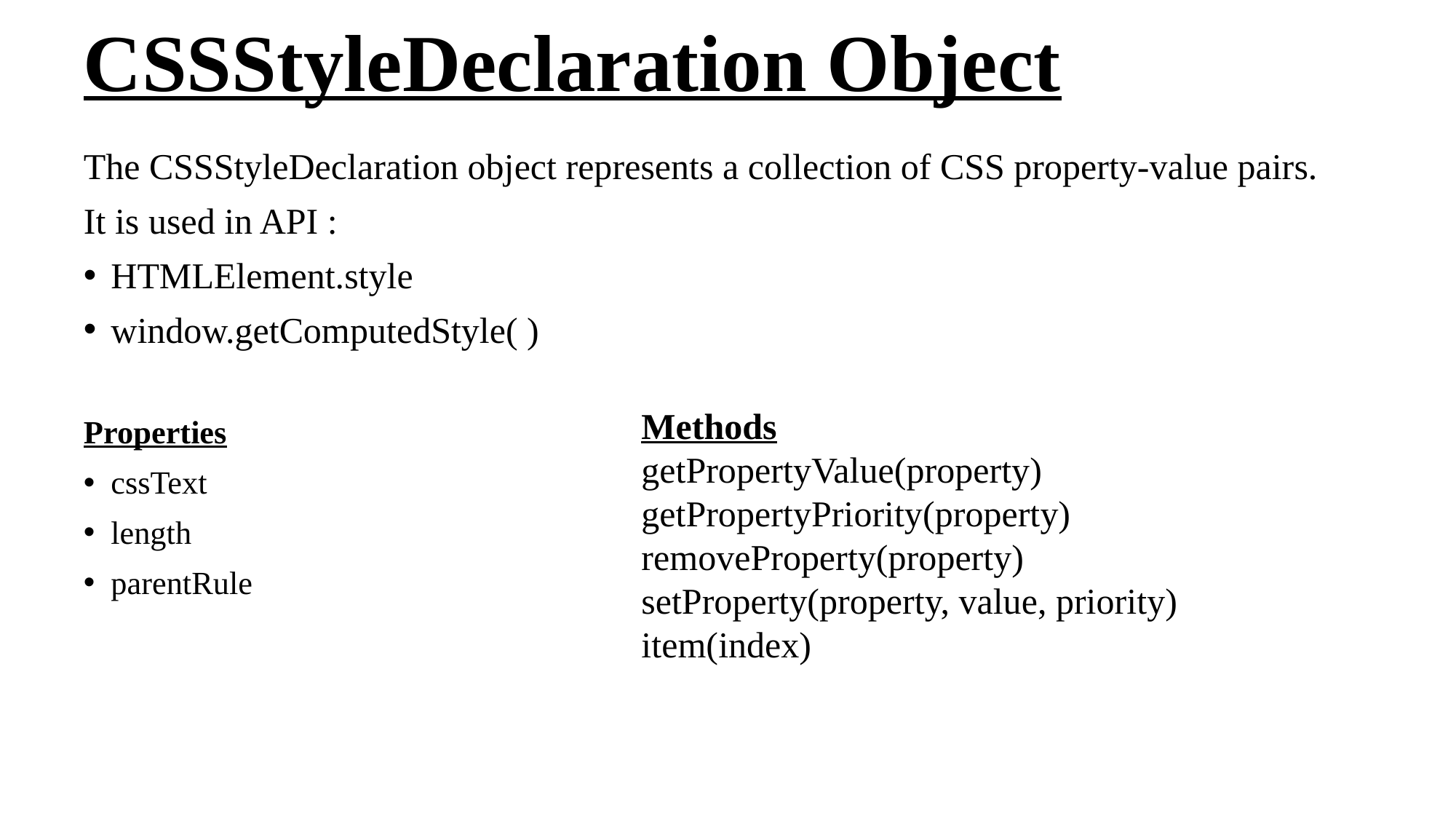

# CSSStyleDeclaration Object
The CSSStyleDeclaration object represents a collection of CSS property-value pairs.
It is used in API :
HTMLElement.style
window.getComputedStyle( )

Properties
cssText
length
parentRule

Methods
getPropertyValue(property)
getPropertyPriority(property)
removeProperty(property)
setProperty(property, value, priority)
item(index)